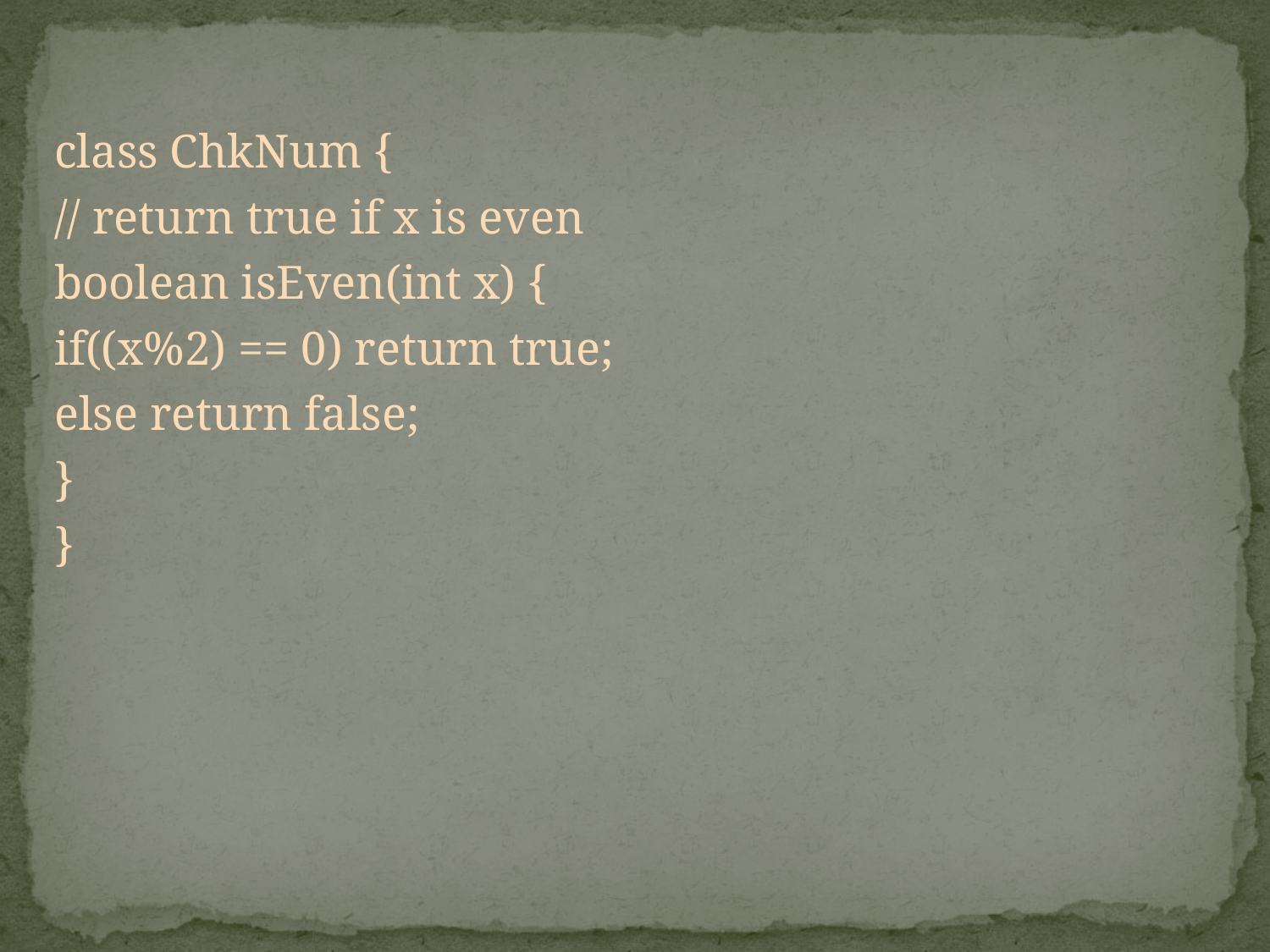

class ChkNum {
// return true if x is even
boolean isEven(int x) {
if((x%2) == 0) return true;
else return false;
}
}